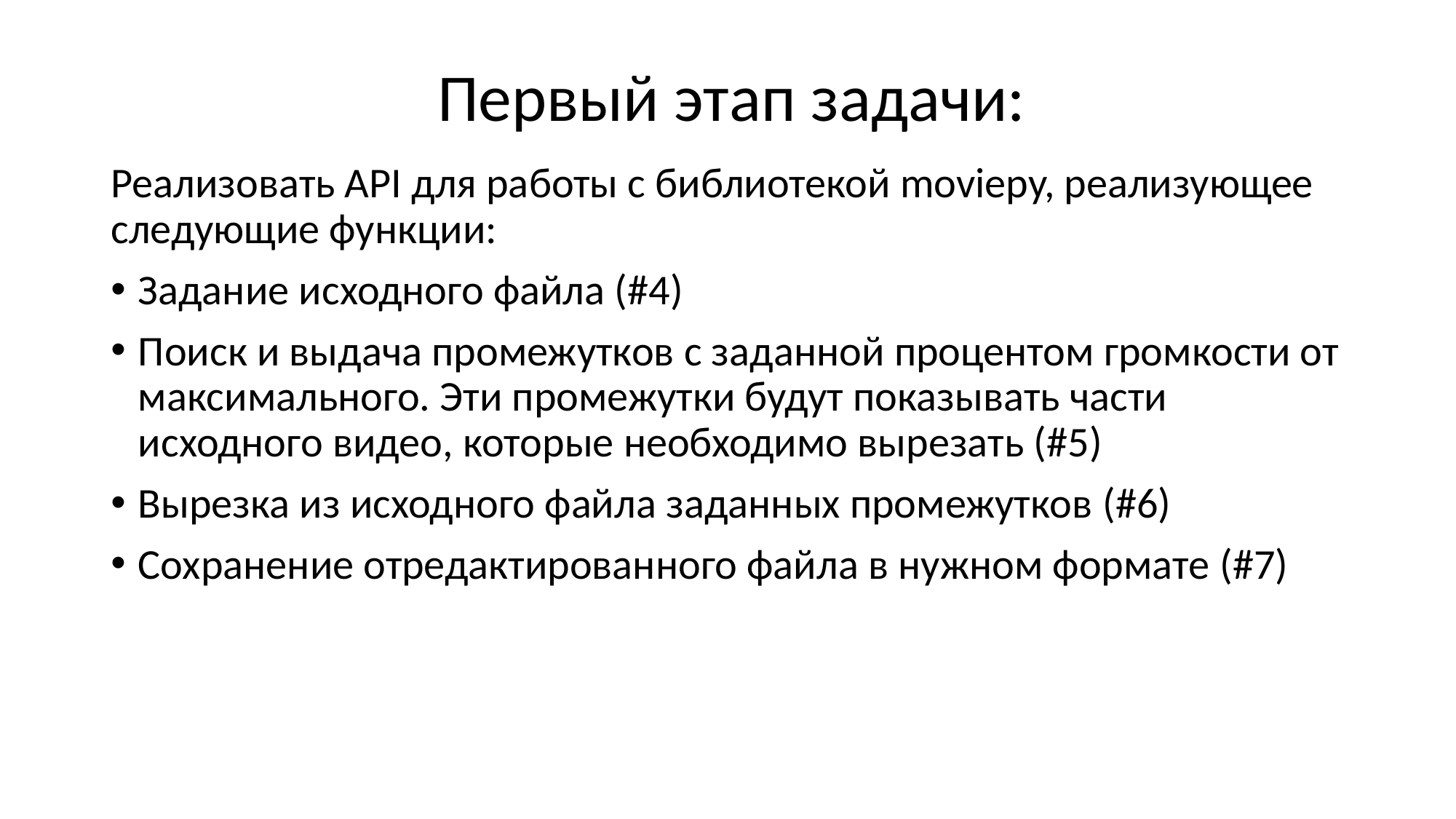

# Первый этап задачи:
Реализовать API для работы с библиотекой moviepy, реализующее следующие функции:
Задание исходного файла (#4)
Поиск и выдача промежутков c заданной процентом громкости от максимального. Эти промежутки будут показывать части исходного видео, которые необходимо вырезать (#5)
Вырезка из исходного файла заданных промежутков (#6)
Сохранение отредактированного файла в нужном формате (#7)